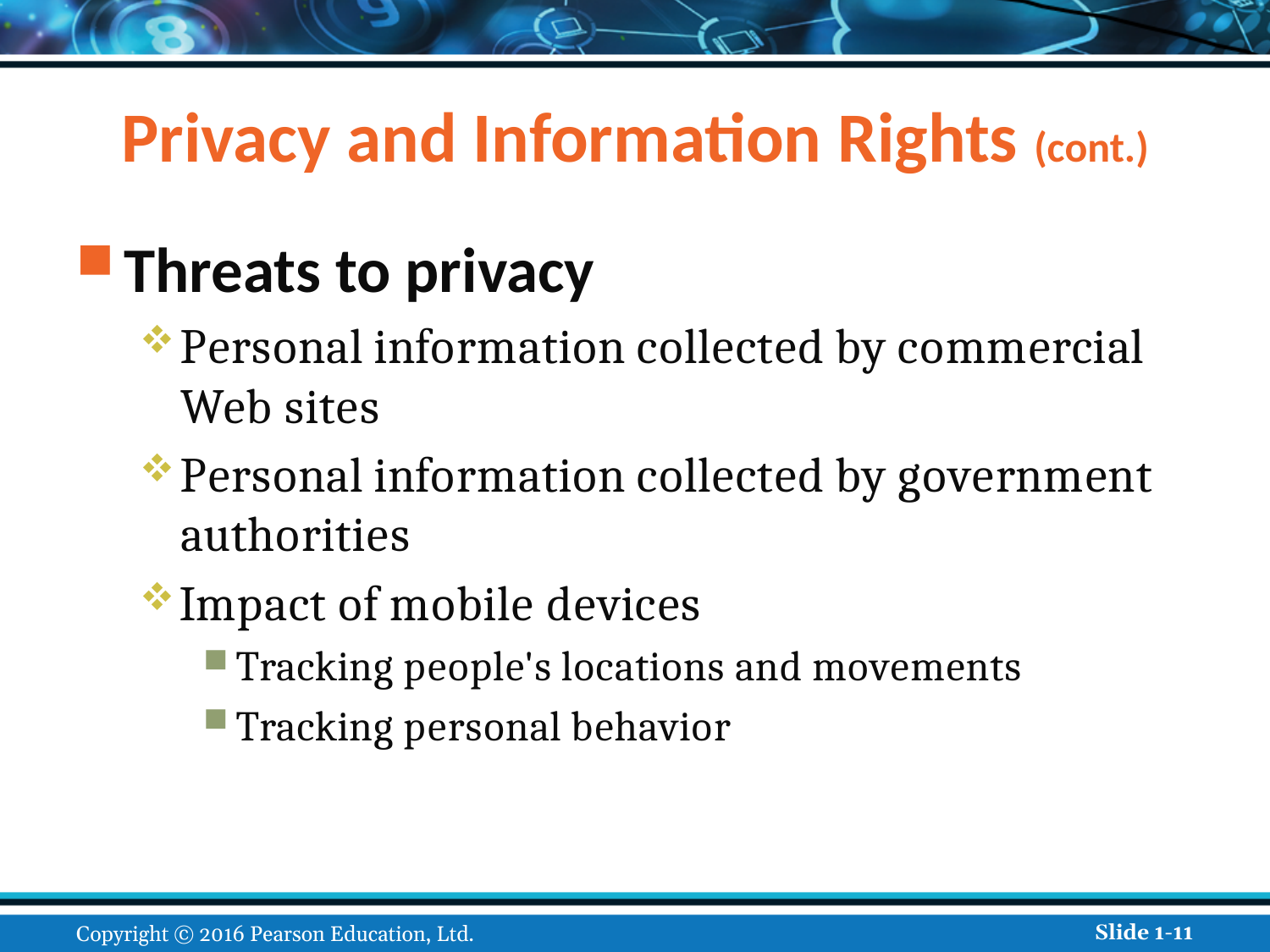

# Privacy and Information Rights (cont.)
Threats to privacy
Personal information collected by commercial Web sites
Personal information collected by government authorities
Impact of mobile devices
Tracking people's locations and movements
Tracking personal behavior
Copyright © 2016 Pearson Education, Ltd.
Slide 1-11